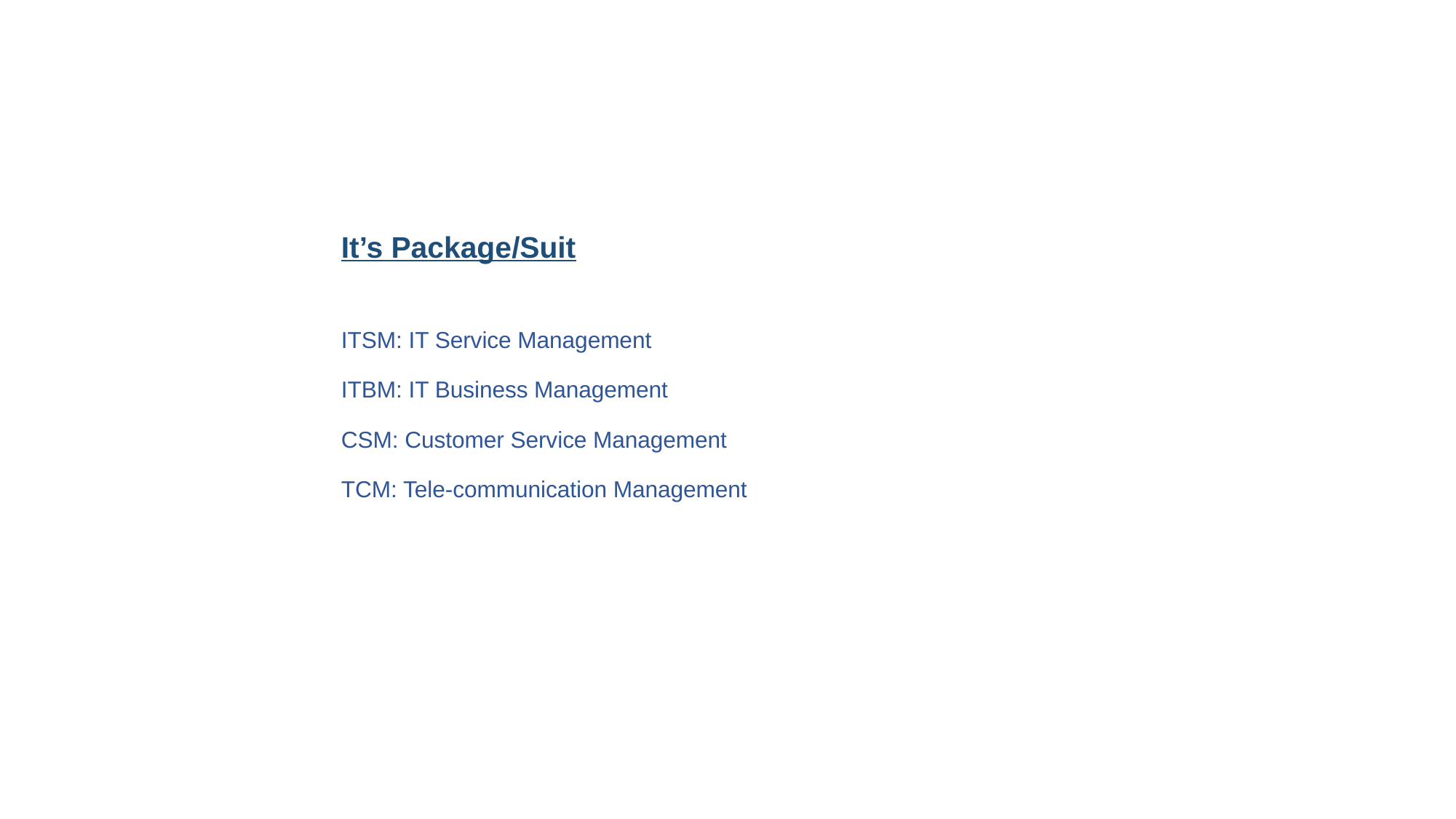

# It’s Package/Suit ITSM: IT Service Management ITBM: IT Business Management CSM: Customer Service Management TCM: Tele-communication Management